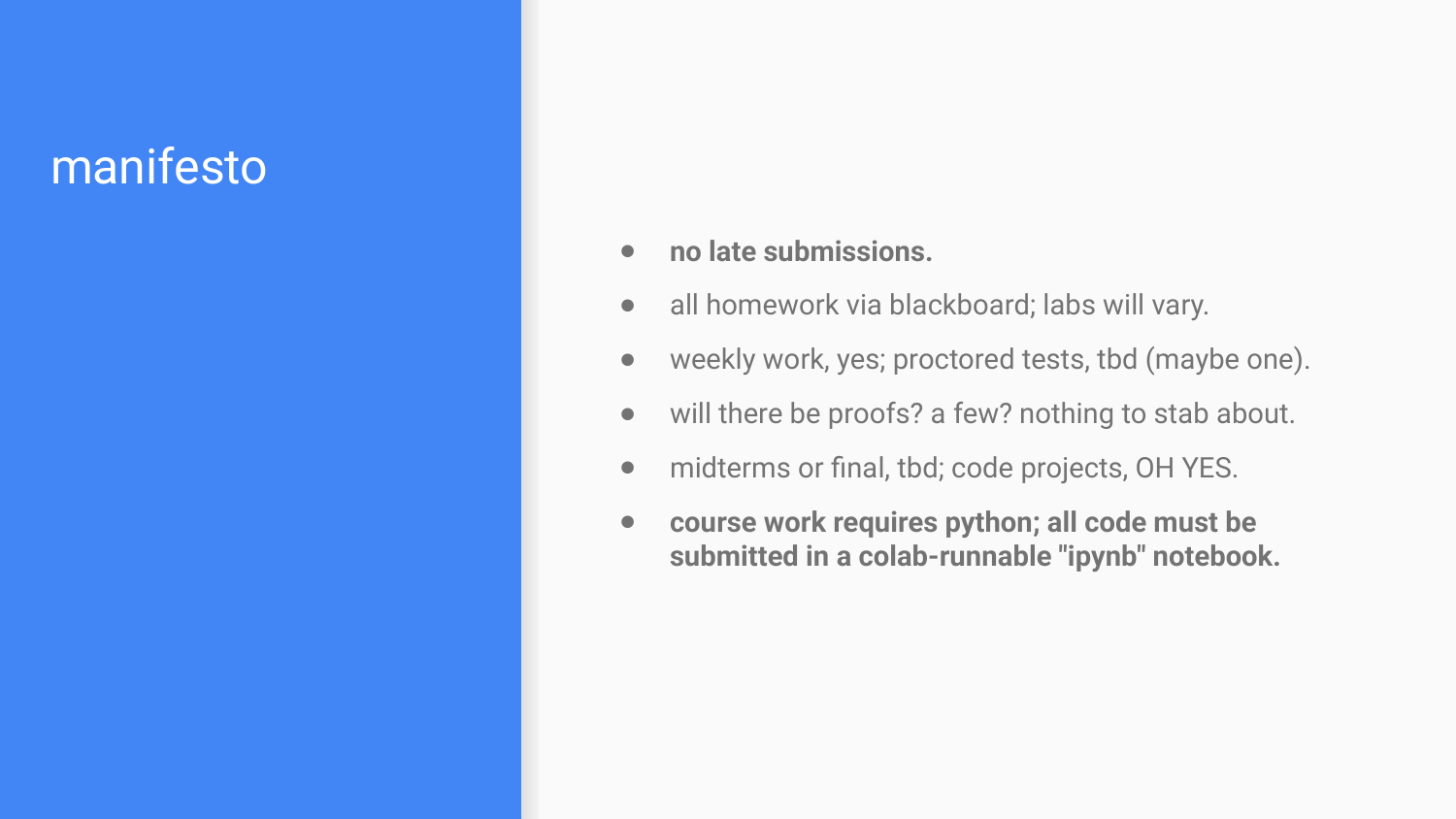

# manifesto
no late submissions.
all homework via blackboard; labs will vary.
weekly work, yes; proctored tests, tbd (maybe one).
will there be proofs? a few? nothing to stab about.
midterms or final, tbd; code projects, OH YES.
course work requires python; all code must be submitted in a colab-runnable "ipynb" notebook.